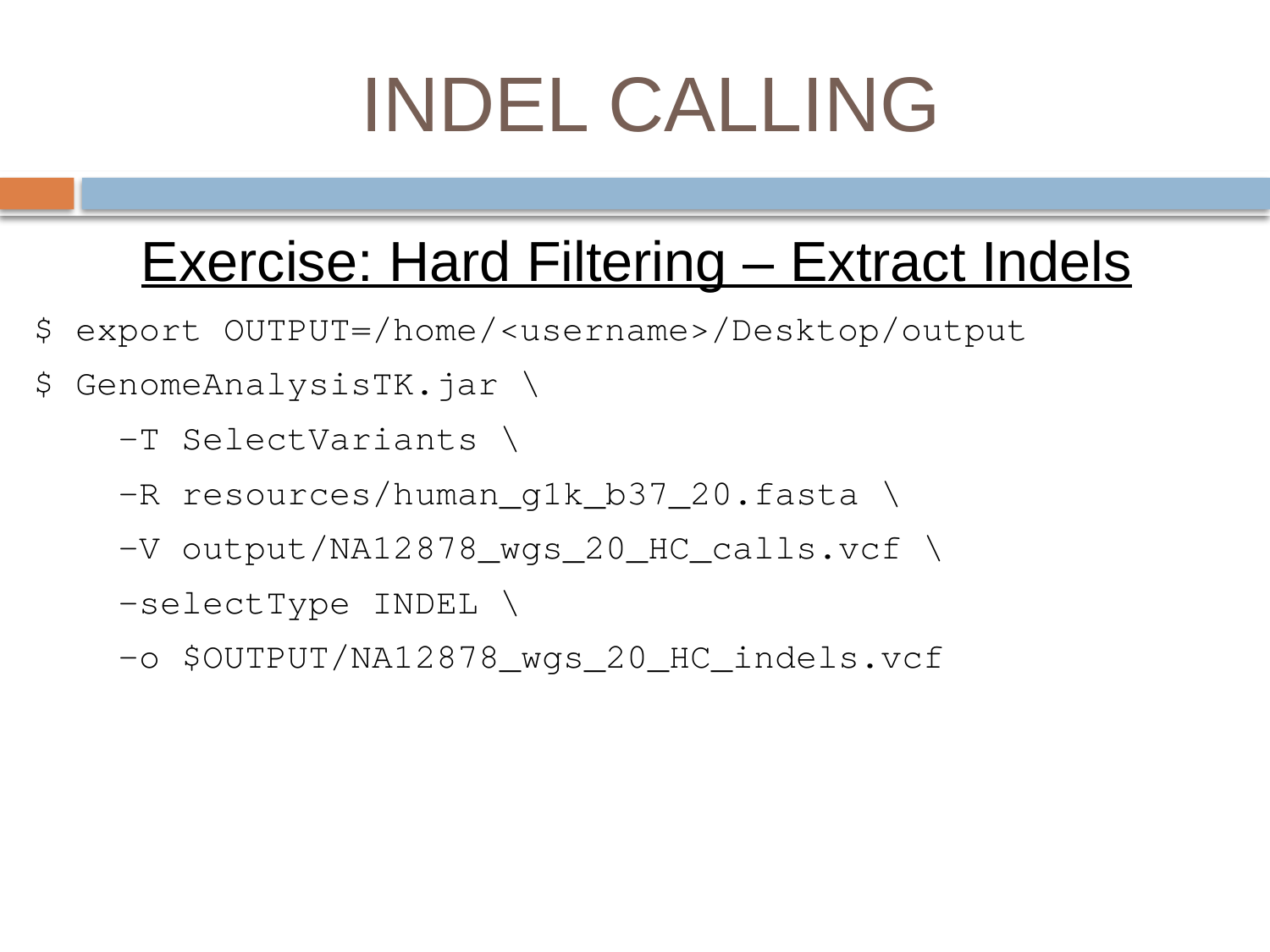

# INDEL CALLING
Exercise: Hard Filtering – Extract Indels
$ export OUTPUT=/home/<username>/Desktop/output
$ GenomeAnalysisTK.jar \
    -T SelectVariants \
    -R resources/human_g1k_b37_20.fasta \
    -V output/NA12878_wgs_20_HC_calls.vcf \
    -selectType INDEL \
    -o $OUTPUT/NA12878_wgs_20_HC_indels.vcf